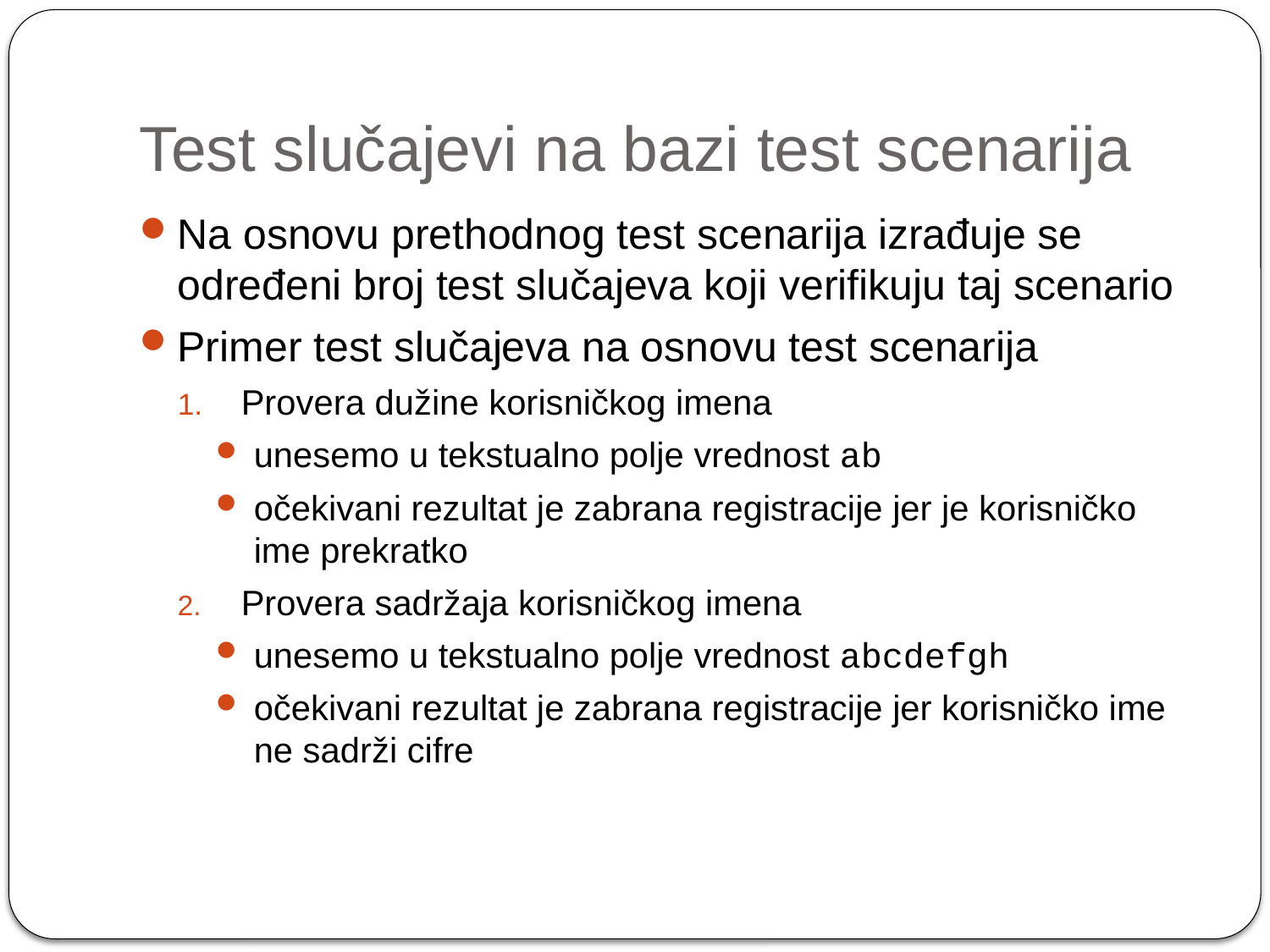

# Test slučajevi na bazi test scenarija
Na osnovu prethodnog test scenarija izrađuje se određeni broj test slučajeva koji verifikuju taj scenario
Primer test slučajeva na osnovu test scenarija
Provera dužine korisničkog imena
unesemo u tekstualno polje vrednost ab
očekivani rezultat je zabrana registracije jer je korisničko ime prekratko
Provera sadržaja korisničkog imena
unesemo u tekstualno polje vrednost abcdefgh
očekivani rezultat je zabrana registracije jer korisničko ime ne sadrži cifre